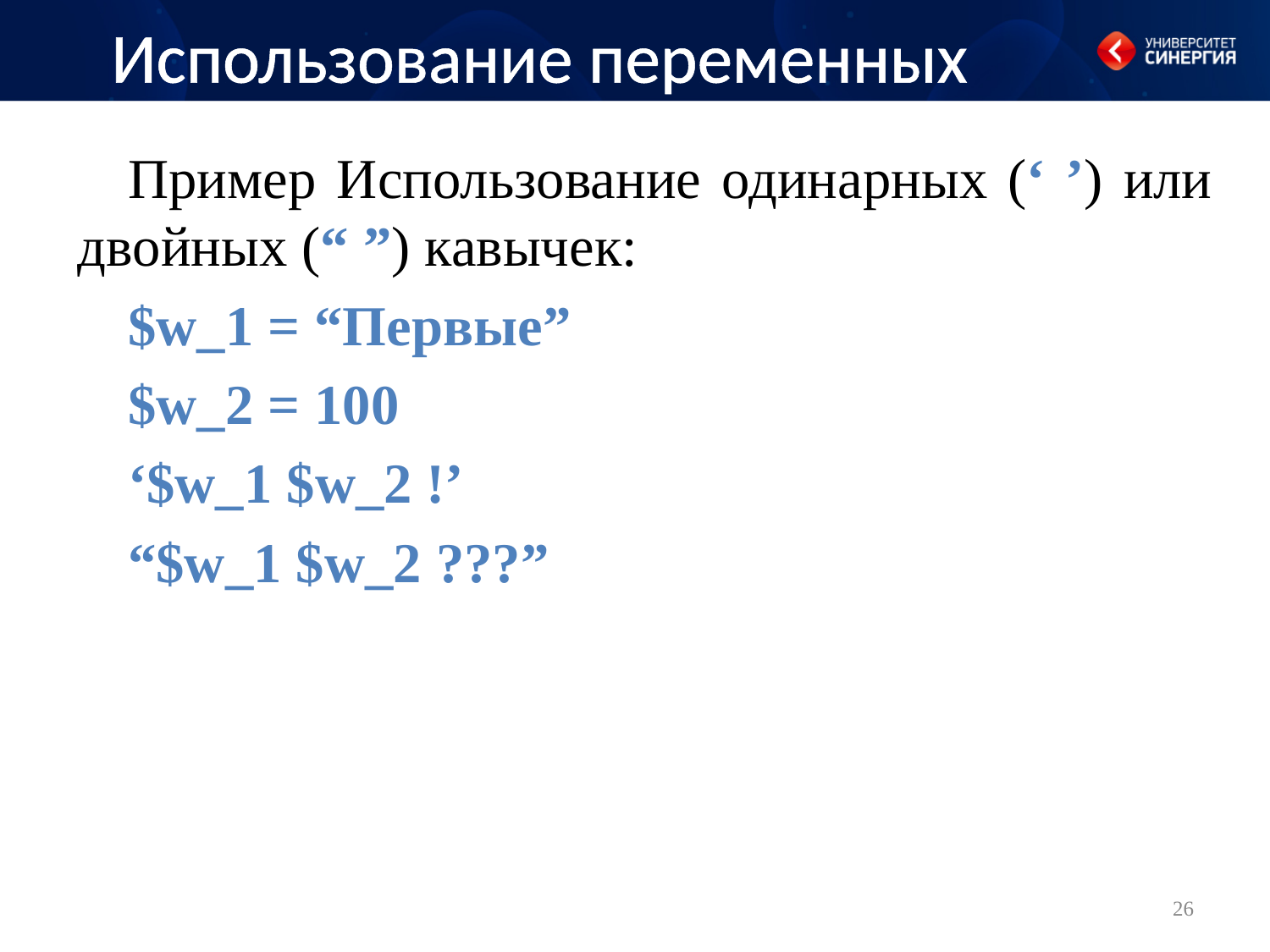

# Использование переменных
Пример Использование одинарных (‘ ’) или двойных (“ ”) кавычек:
$w_1 = “Первые”
$w_2 = 100
‘$w_1 $w_2 !’
“$w_1 $w_2 ???”

26